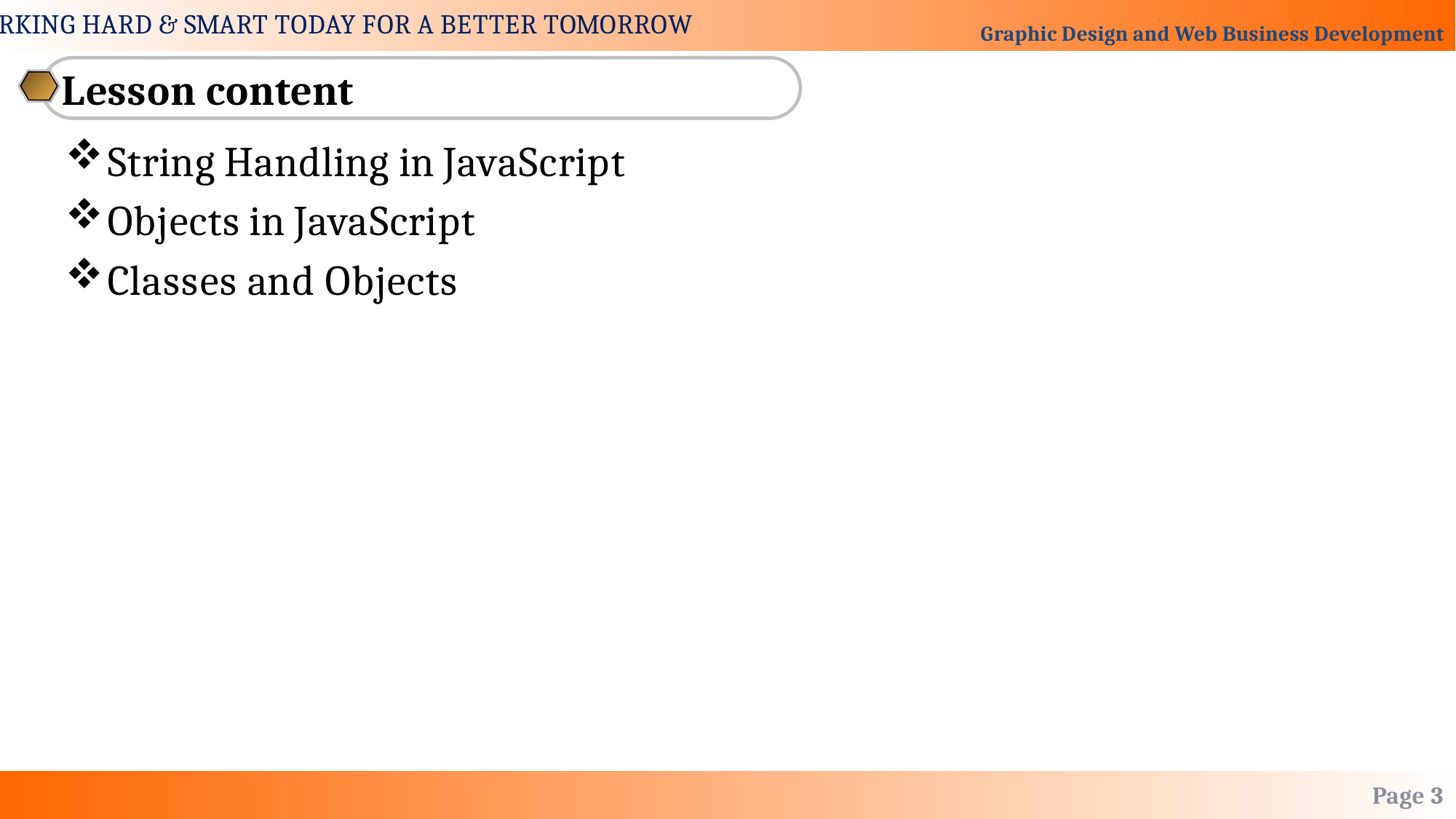

Lesson content

String Handling in JavaScript
Objects in JavaScript
Classes and Objects
Page 3